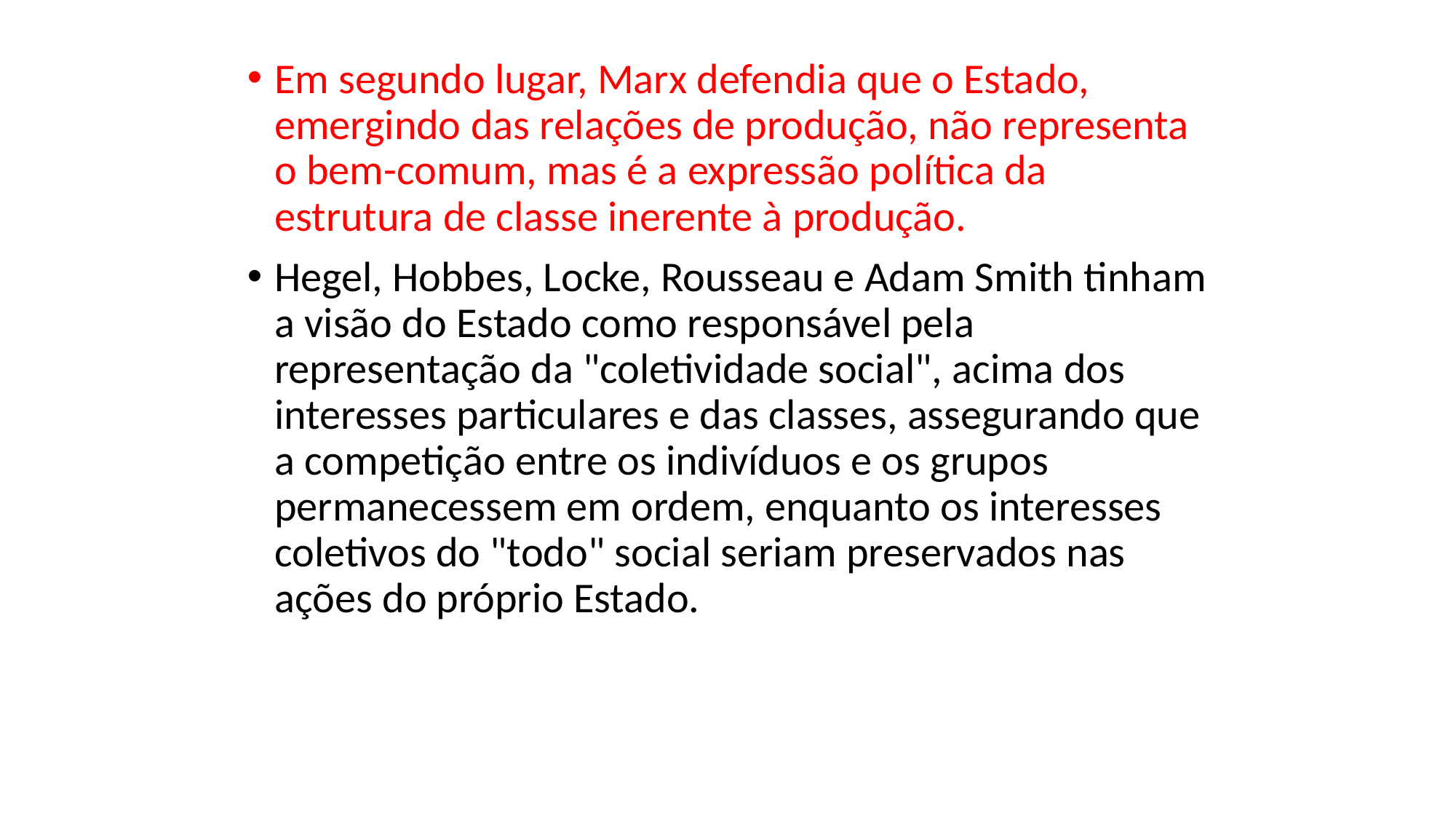

Em segundo lugar, Marx defendia que o Estado, emergindo das relações de produção, não representa o bem-comum, mas é a expressão política da estrutura de classe inerente à produção.
Hegel, Hobbes, Locke, Rousseau e Adam Smith tinham a visão do Estado como responsável pela representação da "coletividade social", acima dos interesses particulares e das classes, assegurando que a competição entre os indivíduos e os grupos permanecessem em ordem, enquanto os interesses coletivos do "todo" social seriam preservados nas ações do próprio Estado.